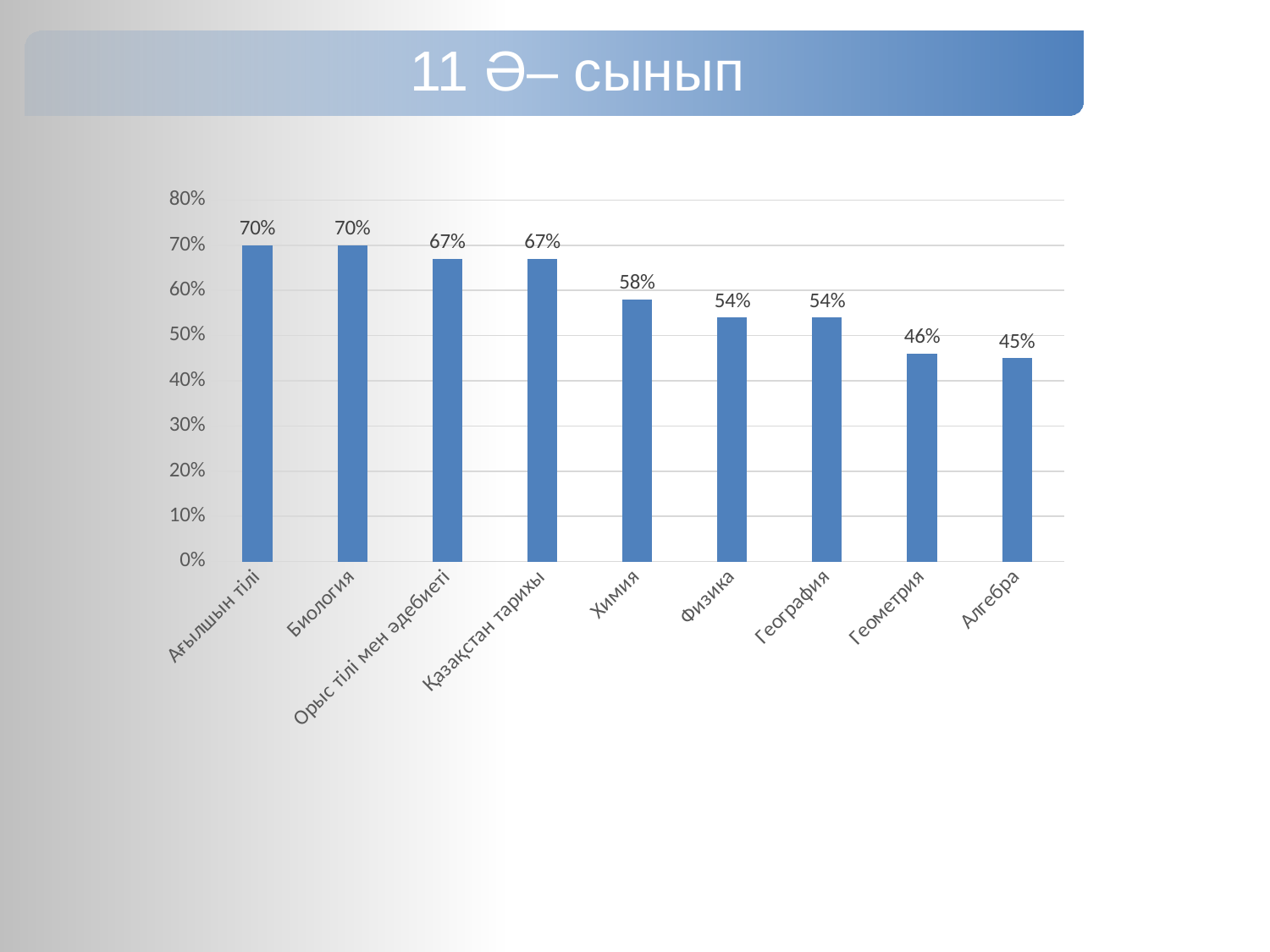

11 Ә– сынып

### Chart

| Category | Физика |
|---|---|
| Ағылшын тілі | 0.7 |
| Биология | 0.7 |
| Орыс тілі мен әдебиеті | 0.67 |
| Қазақстан тарихы | 0.67 |
| Химия | 0.58 |
| Физика | 0.54 |
| География | 0.54 |
| Геометрия | 0.46 |
| Алгебра | 0.45 |